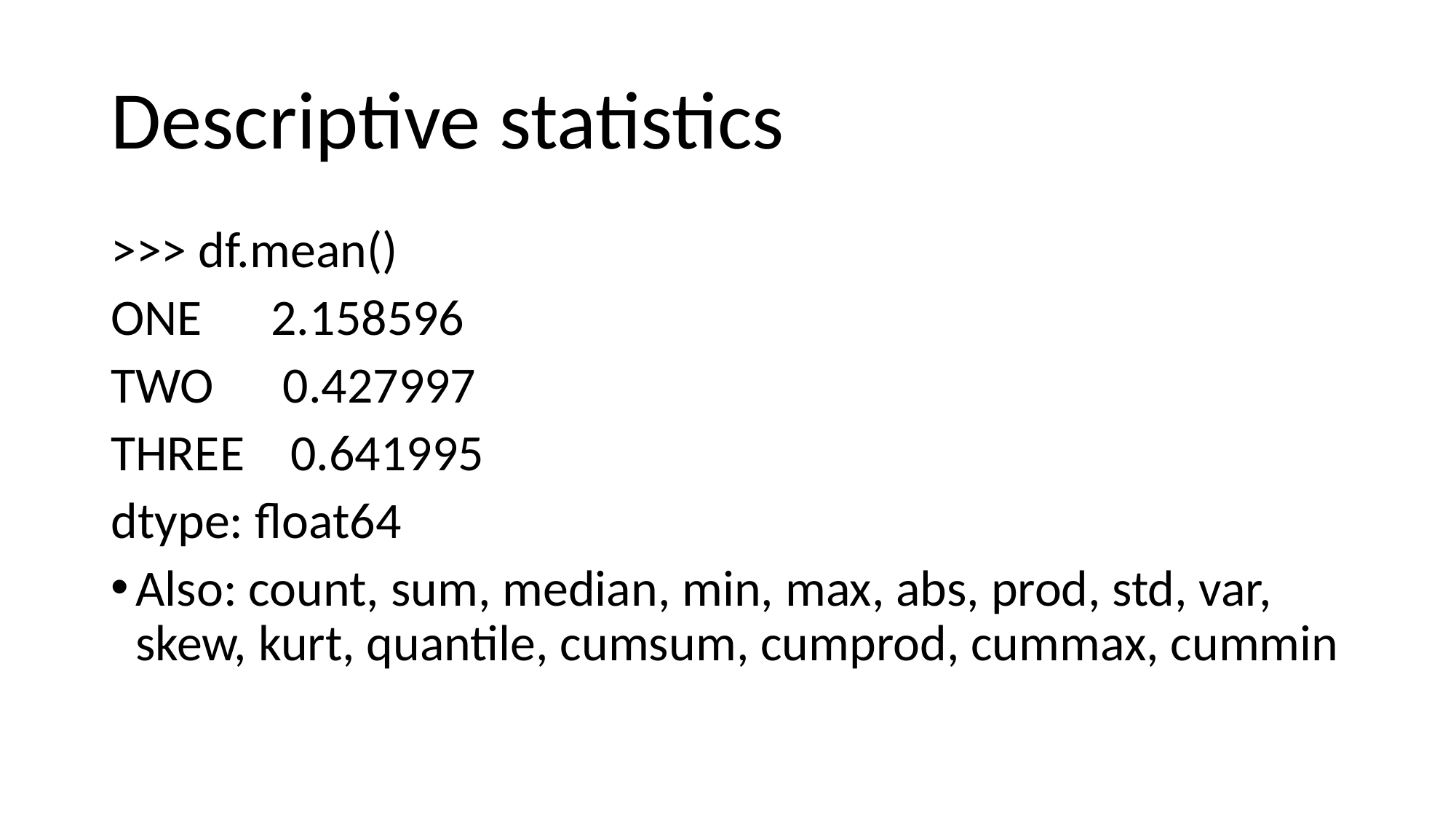

# Descriptive statistics
>>> df.mean()
ONE      2.158596
TWO      0.427997
THREE    0.641995
dtype: float64
Also: count, sum, median, min, max, abs, prod, std, var, skew, kurt, quantile, cumsum, cumprod, cummax, cummin